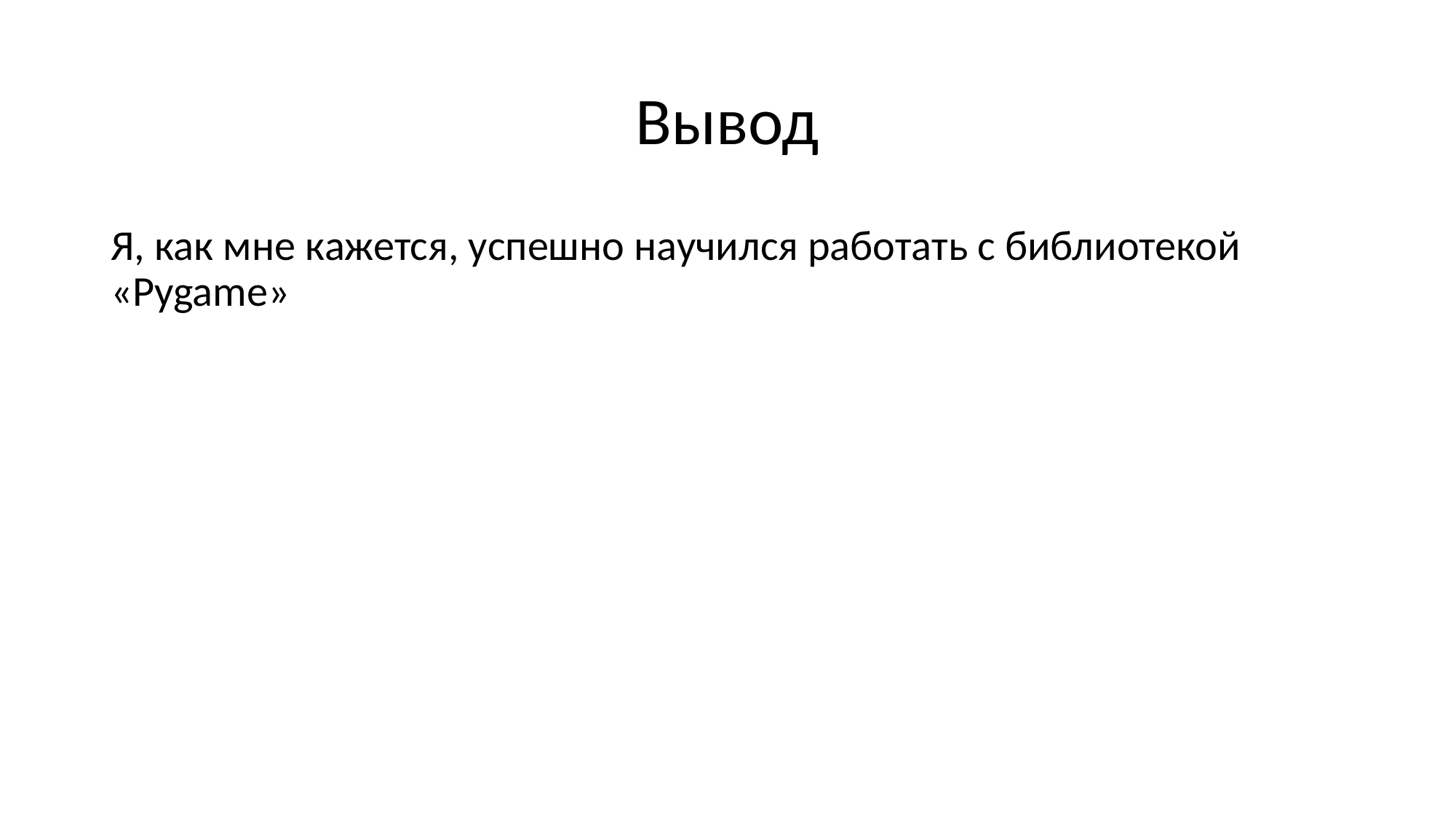

# Вывод
Я, как мне кажется, успешно научился работать с библиотекой «Pygame»